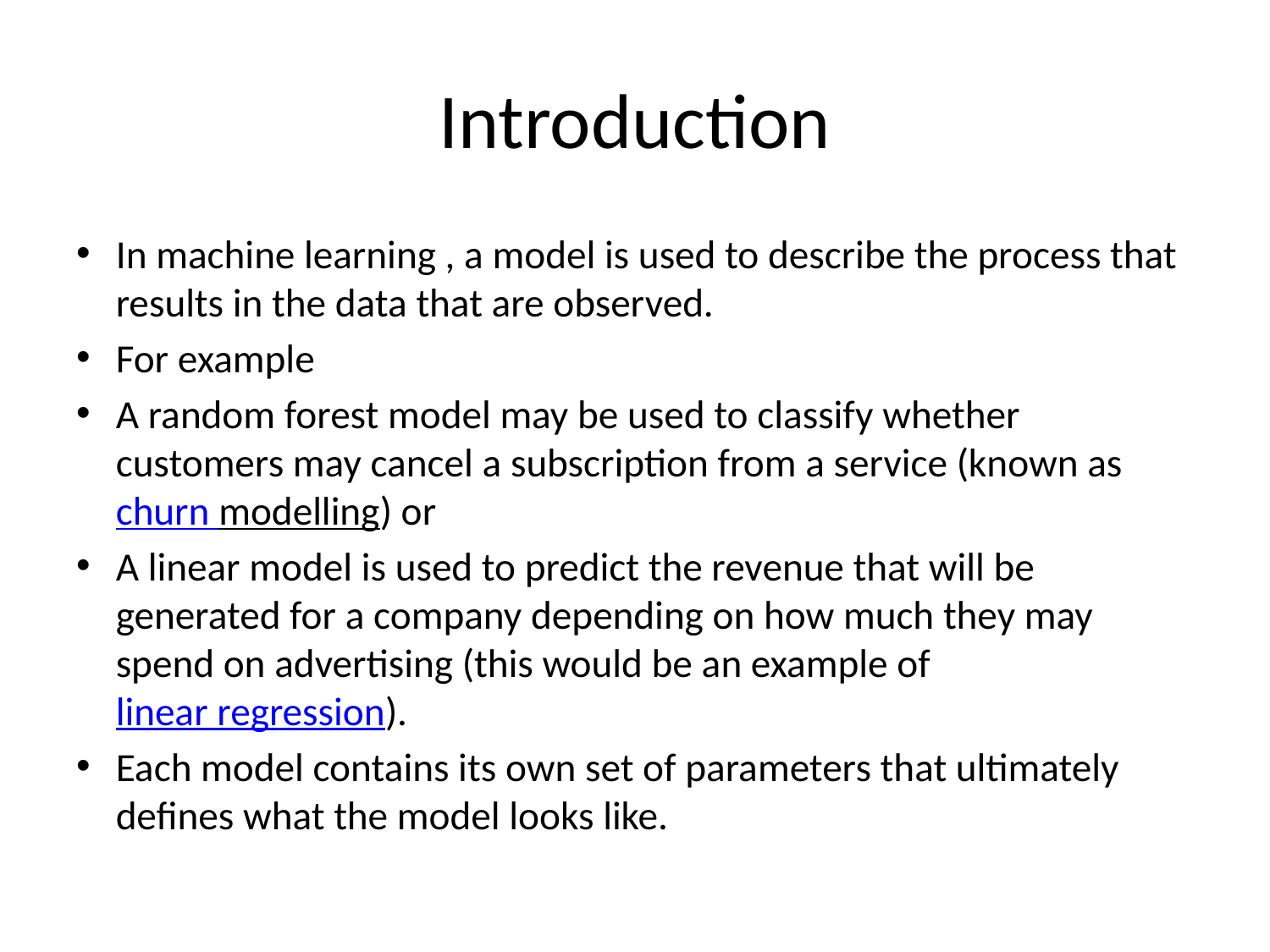

# Introduction
In machine learning , a model is used to describe the process that results in the data that are observed.
For example
A random forest model may be used to classify whether customers may cancel a subscription from a service (known as churn modelling) or
A linear model is used to predict the revenue that will be generated for a company depending on how much they may spend on advertising (this would be an example of linear regression).
Each model contains its own set of parameters that ultimately defines what the model looks like.